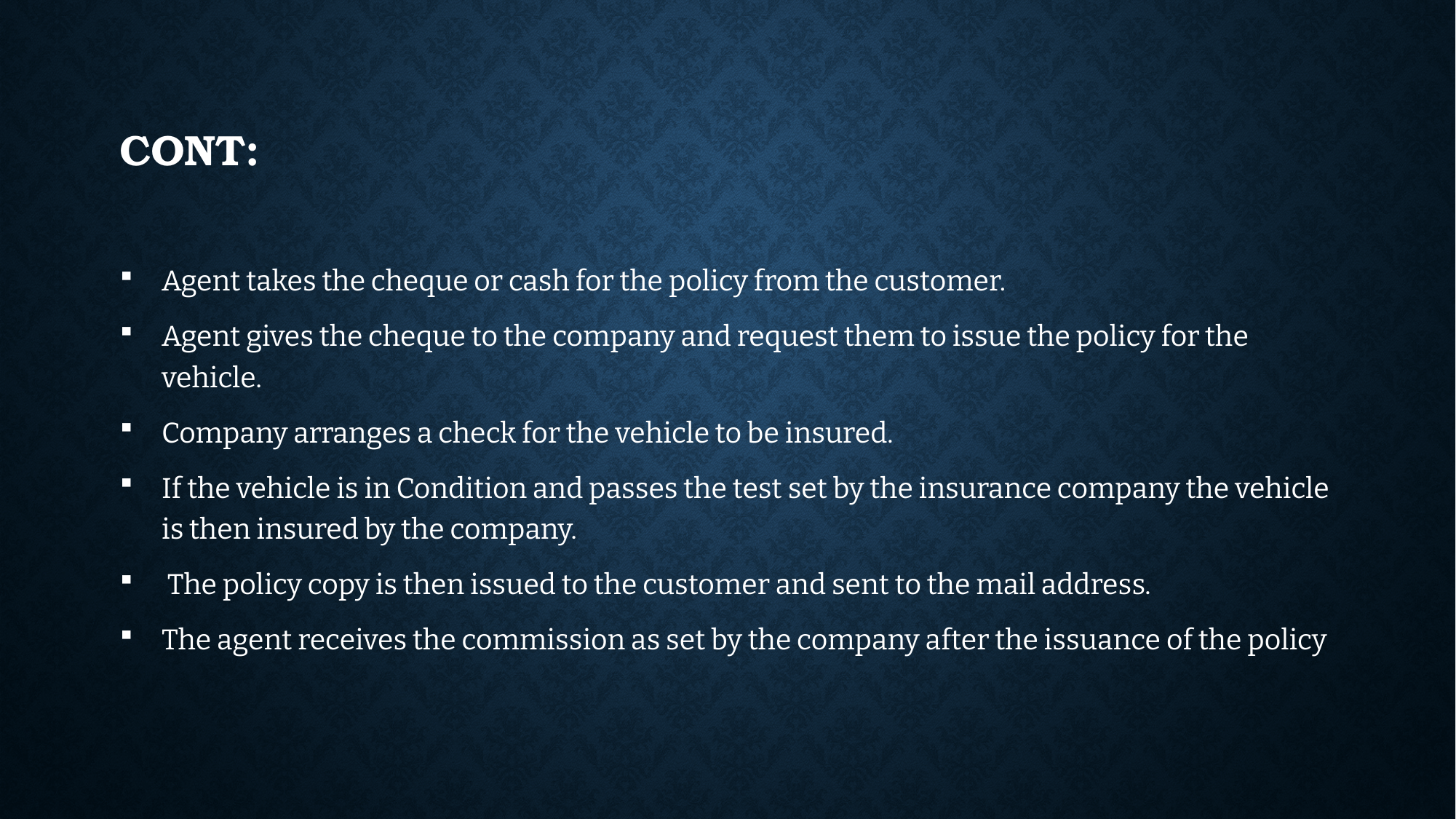

# Cont:
Agent takes the cheque or cash for the policy from the customer.
Agent gives the cheque to the company and request them to issue the policy for the vehicle.
Company arranges a check for the vehicle to be insured.
If the vehicle is in Condition and passes the test set by the insurance company the vehicle is then insured by the company.
 The policy copy is then issued to the customer and sent to the mail address.
The agent receives the commission as set by the company after the issuance of the policy